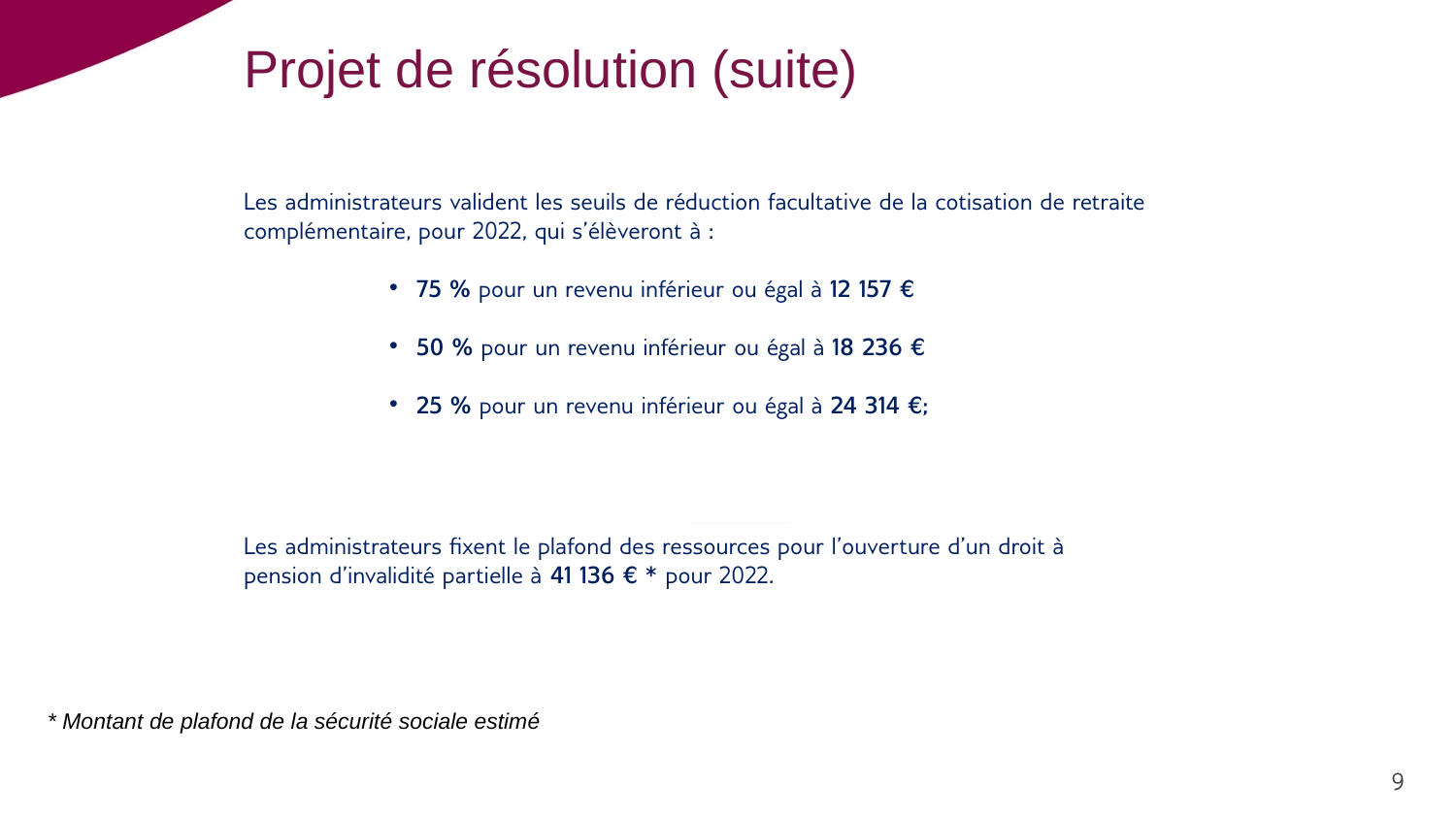

# Projet de résolution (suite)
Les administrateurs valident les seuils de réduction facultative de la cotisation de retraite complémentaire, pour 2022, qui s’élèveront à :

75 % pour un revenu inférieur ou égal à 12 157 €

50 % pour un revenu inférieur ou égal à 18 236 €

25 % pour un revenu inférieur ou égal à 24 314 €;

Les administrateurs fixent le plafond des ressources pour l’ouverture d’un droit à pension d’invalidité partielle à 41 136 € * pour 2022.

* Montant de plafond de la sécurité sociale estimé
9